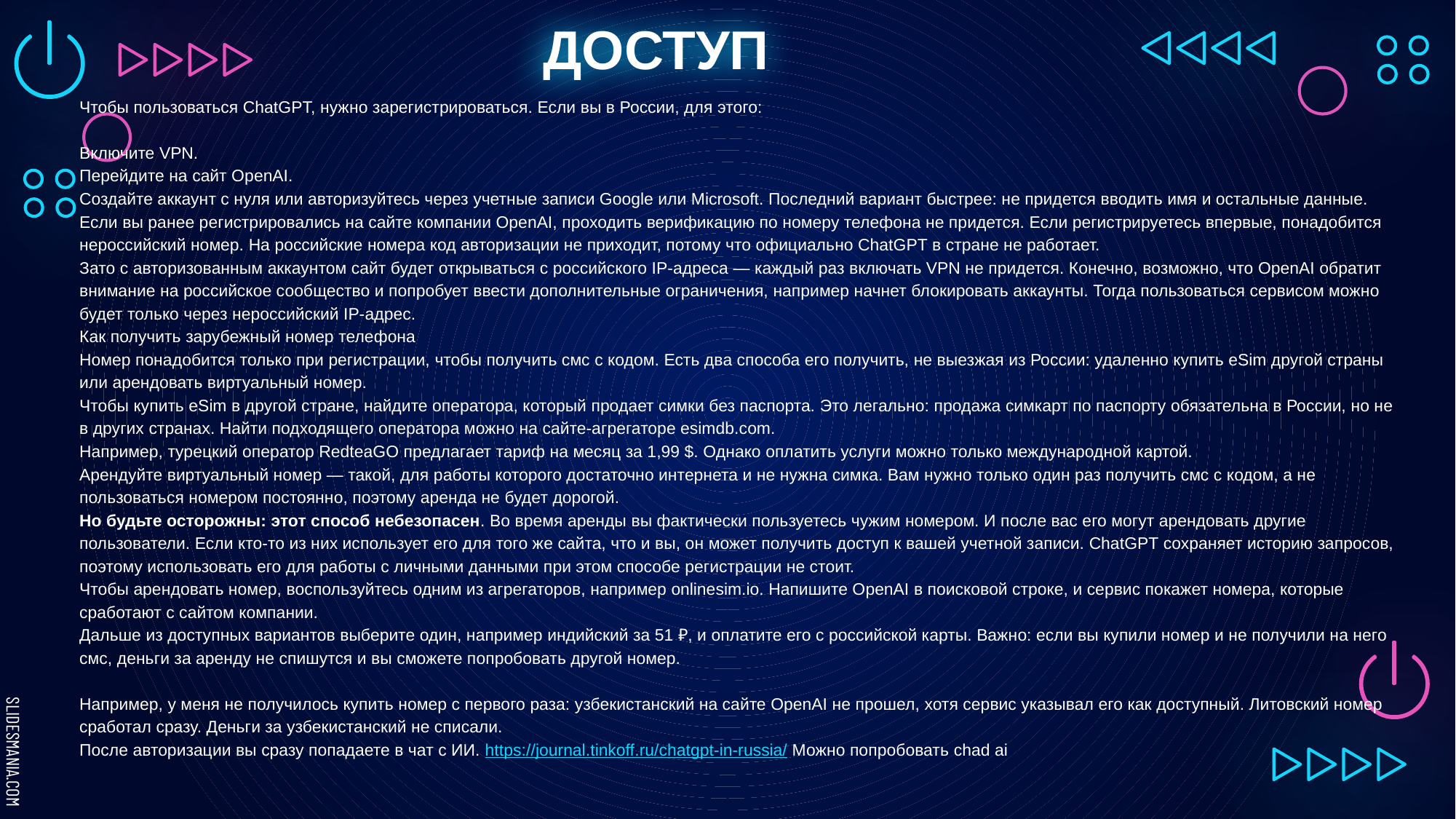

# ДОСТУП
Чтобы пользоваться ChatGPT, нужно зарегистрироваться. Если вы в России, для этого:

Включите VPN.
Перейдите на сайт OpenAI.
Создайте аккаунт с нуля или авторизуйтесь через учетные записи Google или Microsoft. Последний вариант быстрее: не придется вводить имя и остальные данные.
Если вы ранее регистрировались на сайте компании OpenAI, проходить верификацию по номеру телефона не придется. Если регистрируетесь впервые, понадобится нероссийский номер. На российские номера код авторизации не приходит, потому что официально ChatGPT в стране не работает.
Зато с авторизованным аккаунтом сайт будет открываться с российского IP-адреса — каждый раз включать VPN не придется. Конечно, возможно, что OpenAI обратит внимание на российское сообщество и попробует ввести дополнительные ограничения, например начнет блокировать аккаунты. Тогда пользоваться сервисом можно будет только через нероссийский IP-адрес.
Как получить зарубежный номер телефона
Номер понадобится только при регистрации, чтобы получить смс с кодом. Есть два способа его получить, не выезжая из России: удаленно купить eSim другой страны или арендовать виртуальный номер.
Чтобы купить eSim в другой стране, найдите оператора, который продает симки без паспорта. Это легально: продажа симкарт по паспорту обязательна в России, но не в других странах. Найти подходящего оператора можно на сайте-агрегаторе esimdb.com.
Например, турецкий оператор RedteaGO предлагает тариф на месяц за 1,99 $. Однако оплатить услуги можно только международной картой.
Арендуйте виртуальный номер — такой, для работы которого достаточно интернета и не нужна симка. Вам нужно только один раз получить смс с кодом, а не пользоваться номером постоянно, поэтому аренда не будет дорогой.
Но будьте осторожны: этот способ небезопасен. Во время аренды вы фактически пользуетесь чужим номером. И после вас его могут арендовать другие пользователи. Если кто-то из них использует его для того же сайта, что и вы, он может получить доступ к вашей учетной записи. ChatGPT сохраняет историю запросов, поэтому использовать его для работы с личными данными при этом способе регистрации не стоит.
Чтобы арендовать номер, воспользуйтесь одним из агрегаторов, например onlinesim.io. Напишите OpenAI в поисковой строке, и сервис покажет номера, которые сработают с сайтом компании.
Дальше из доступных вариантов выберите один, например индийский за 51 ₽, и оплатите его с российской карты. Важно: если вы купили номер и не получили на него смс, деньги за аренду не спишутся и вы сможете попробовать другой номер.

Например, у меня не получилось купить номер с первого раза: узбекистанский на сайте OpenAI не прошел, хотя сервис указывал его как доступный. Литовский номер сработал сразу. Деньги за узбекистанский не списали.
После авторизации вы сразу попадаете в чат с ИИ. https://journal.tinkoff.ru/chatgpt-in-russia/ Можно попробовать chad ai